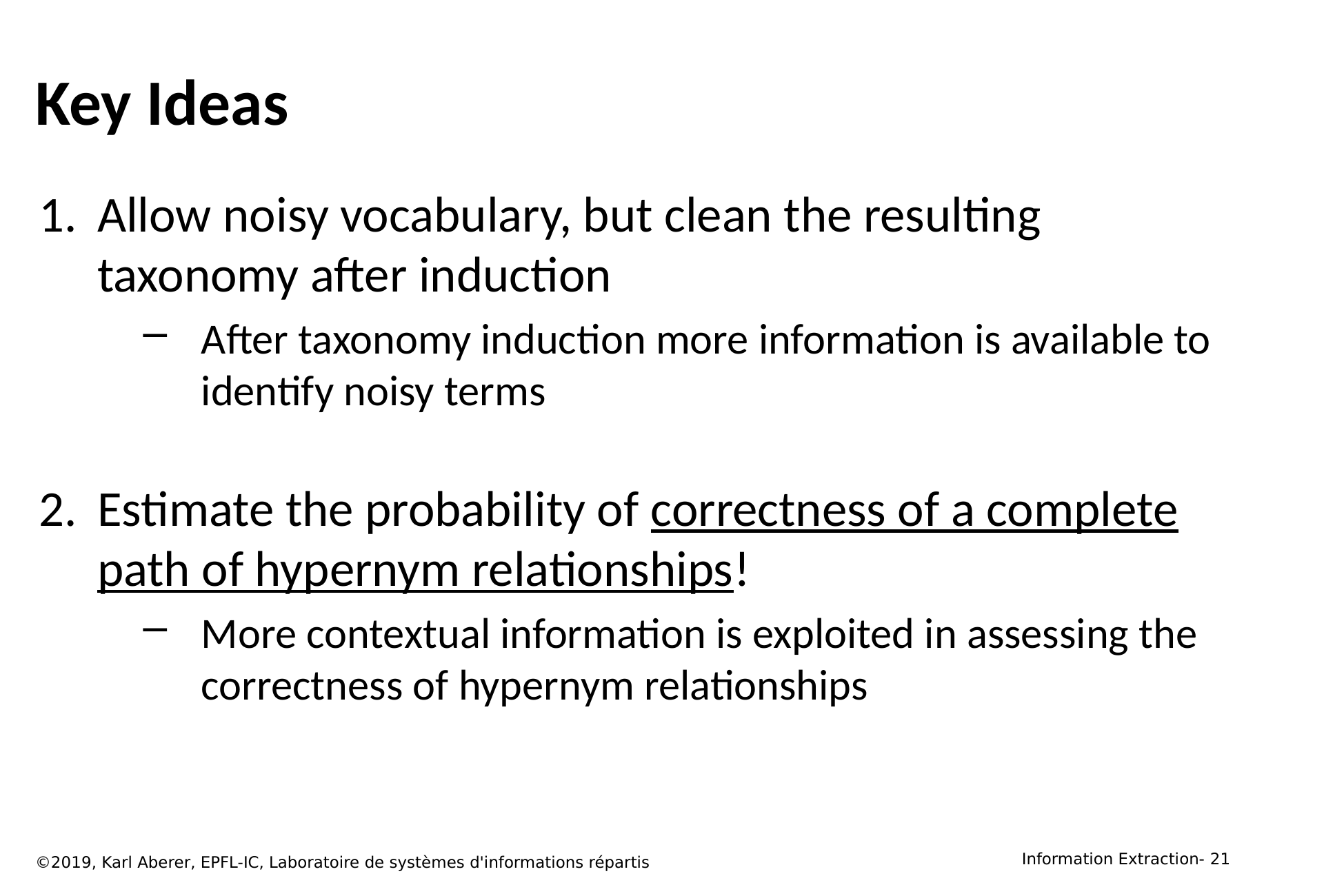

# Key Ideas
Allow noisy vocabulary, but clean the resulting taxonomy after induction
After taxonomy induction more information is available to identify noisy terms
Estimate the probability of correctness of a complete path of hypernym relationships!
More contextual information is exploited in assessing the correctness of hypernym relationships

©2019, Karl Aberer, EPFL-IC, Laboratoire de systèmes d'informations répartis